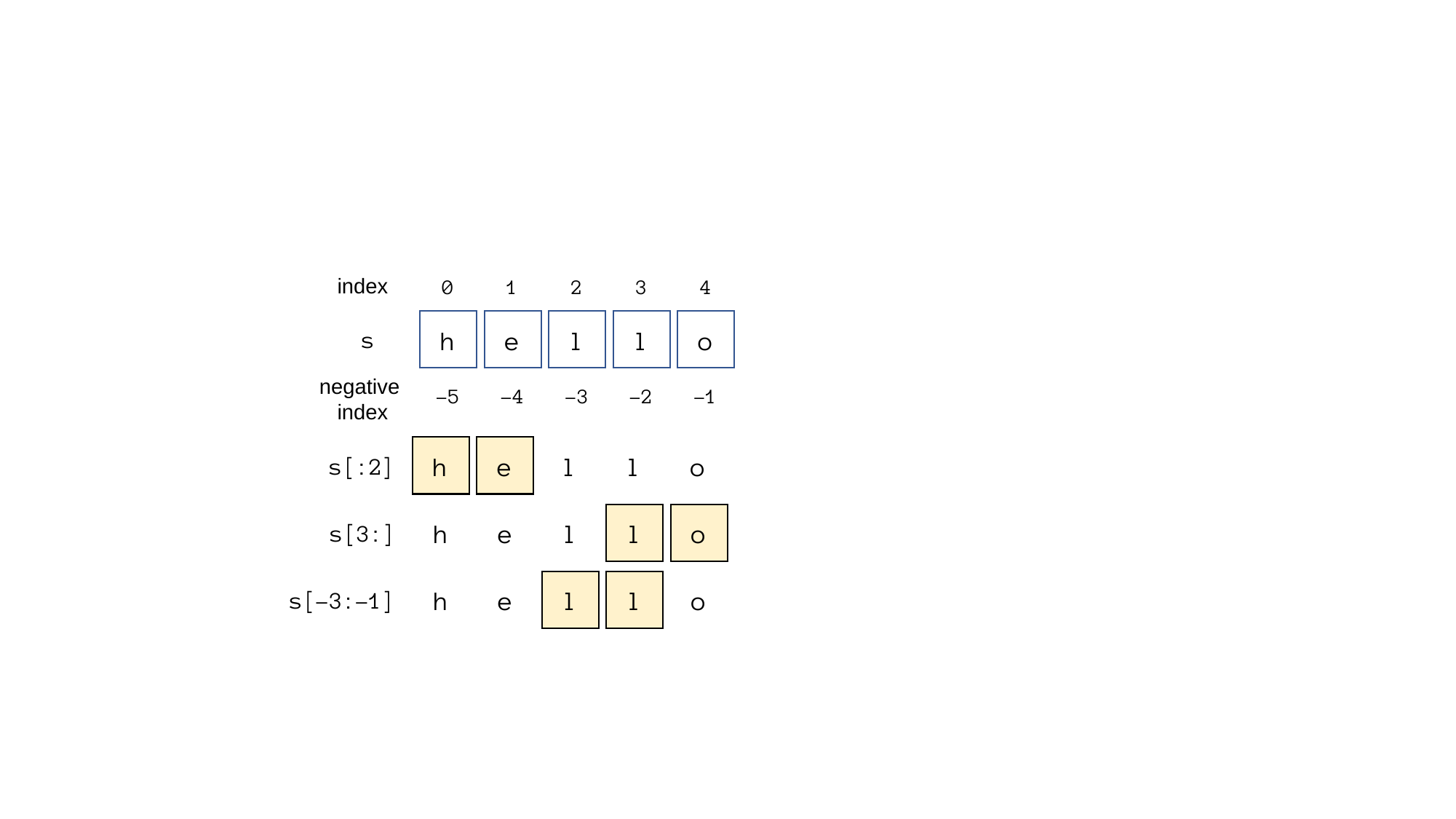

index
0
1
2
3
4
h
e
l
l
o
s
negative
index
-5
-4
-3
-2
-1
h
e
l
l
o
s[:2]
h
e
l
l
o
s[3:]
h
e
l
l
o
s[-3:-1]